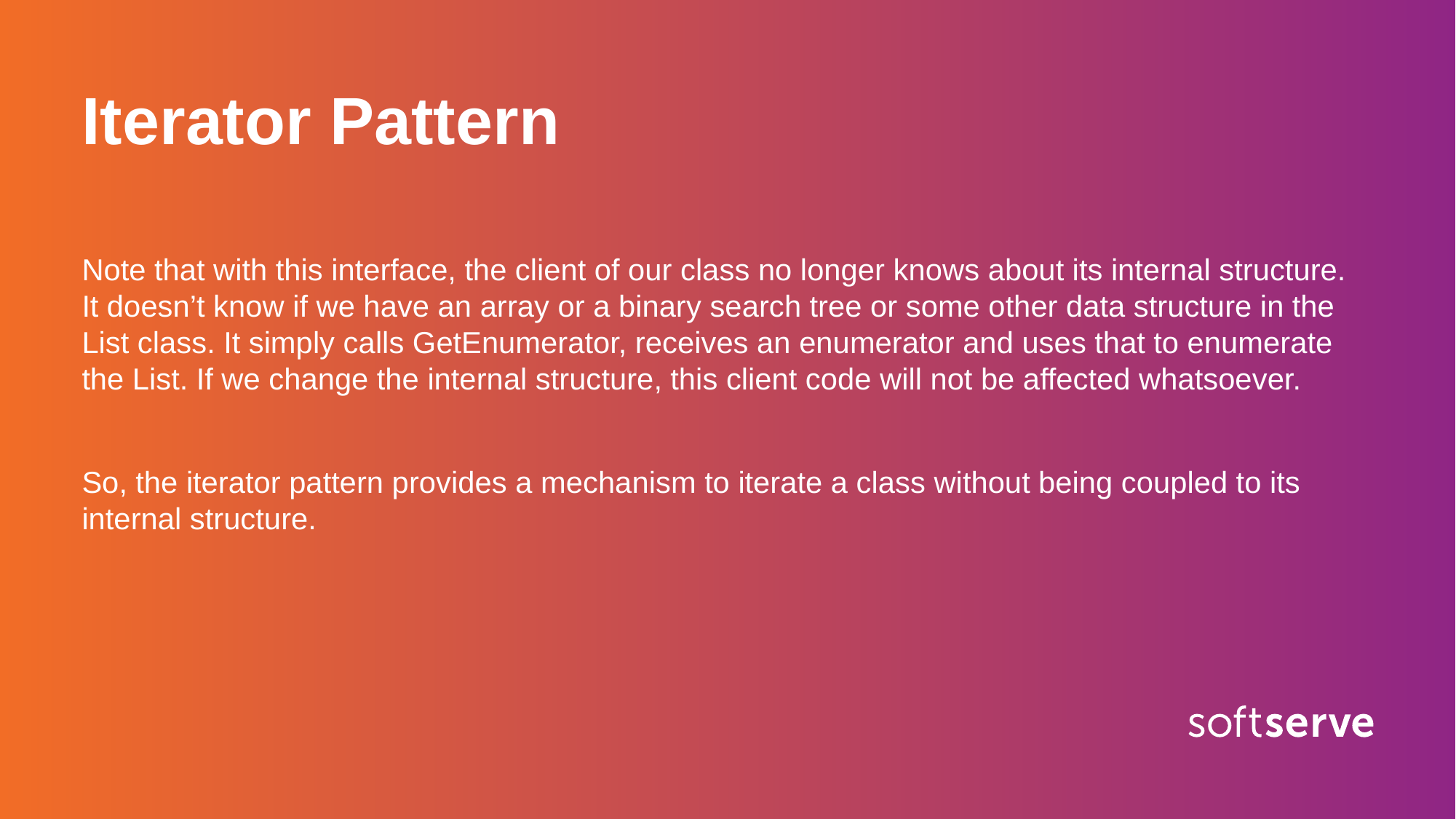

# Iterator Pattern
Note that with this interface, the client of our class no longer knows about its internal structure. It doesn’t know if we have an array or a binary search tree or some other data structure in the List class. It simply calls GetEnumerator, receives an enumerator and uses that to enumerate the List. If we change the internal structure, this client code will not be affected whatsoever.

So, the iterator pattern provides a mechanism to iterate a class without being coupled to its internal structure.